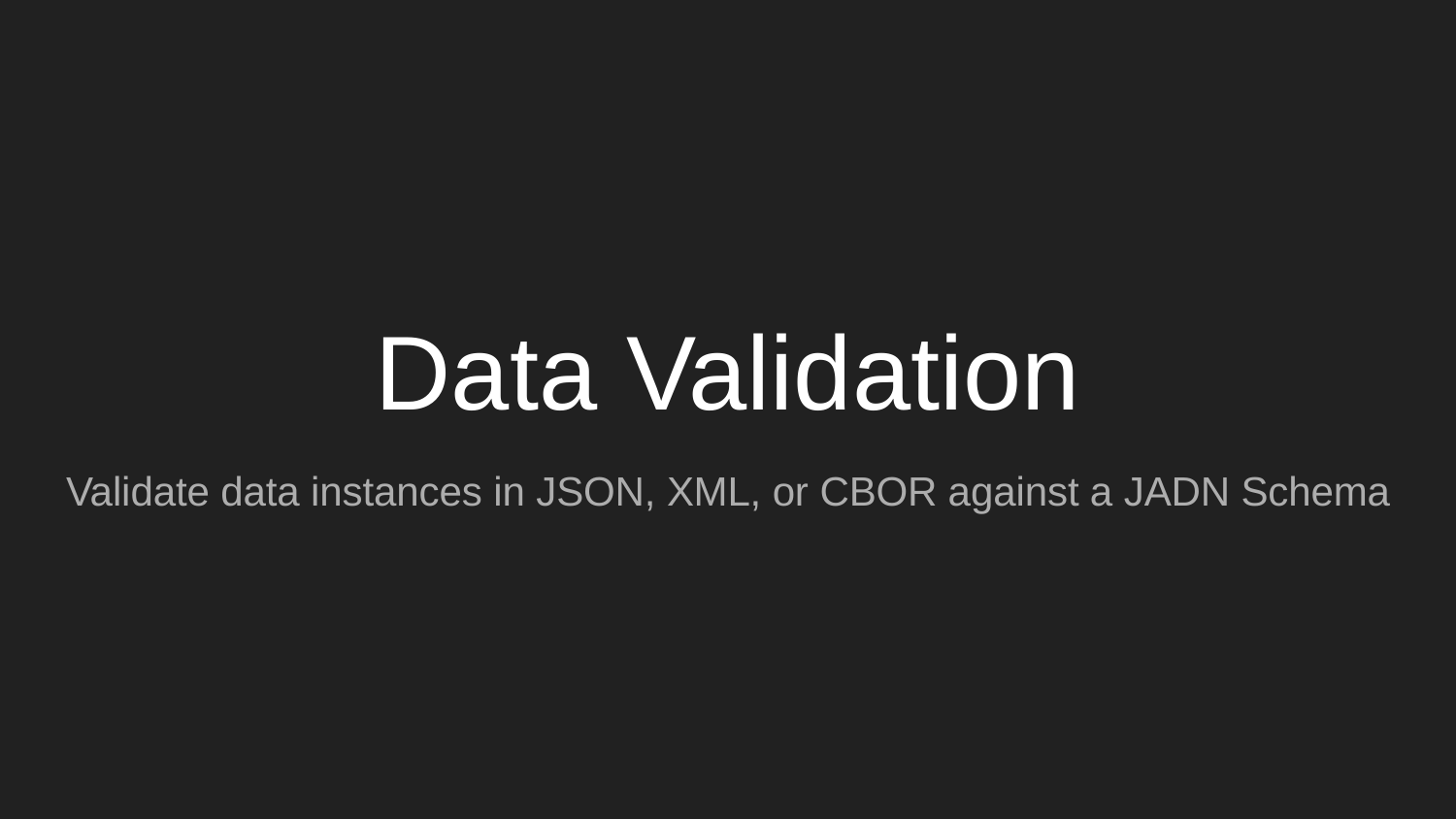

# Data Validation
Validate data instances in JSON, XML, or CBOR against a JADN Schema